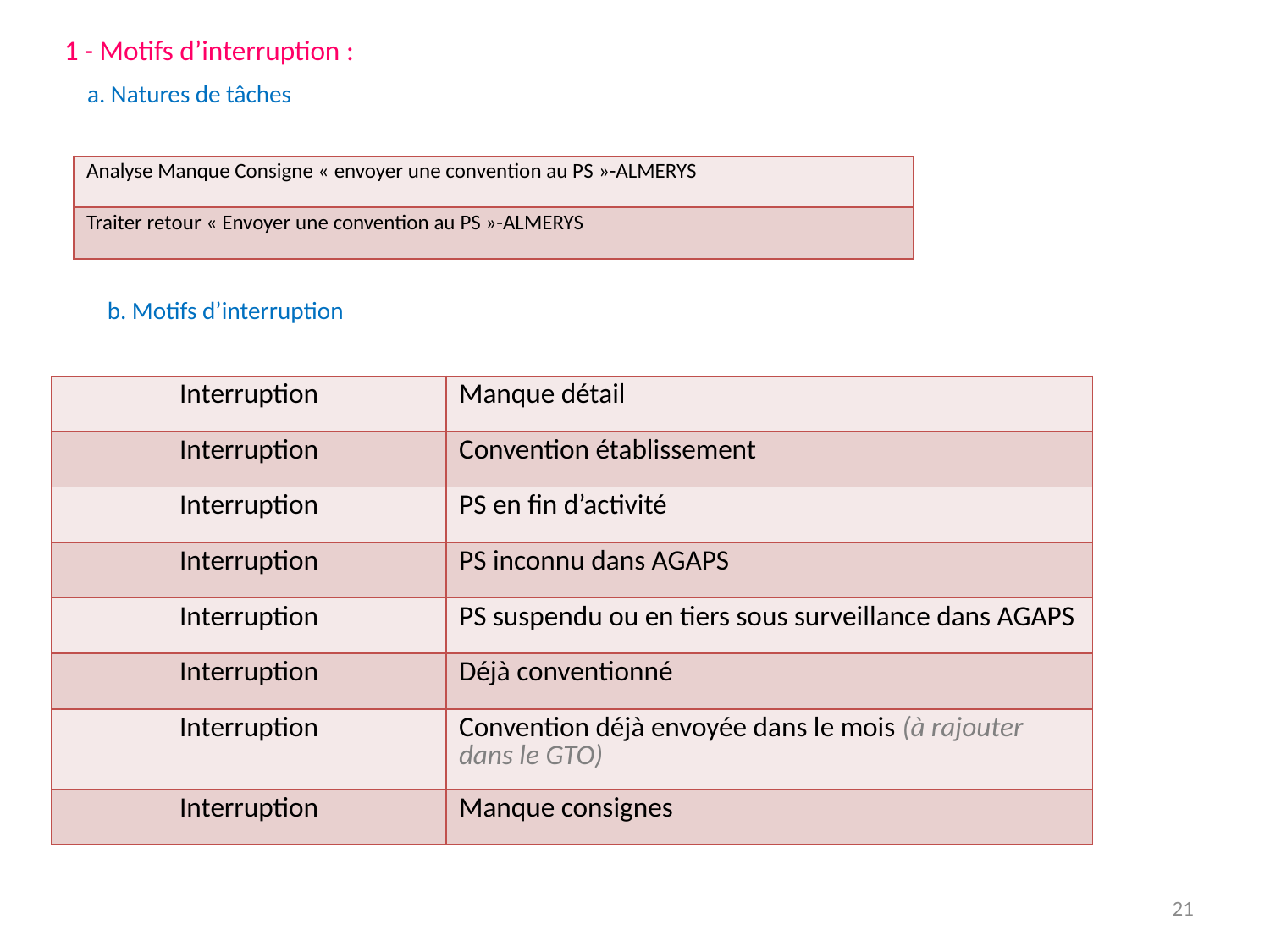

1 - Motifs d’interruption :

a. Natures de tâches
| Analyse Manque Consigne « envoyer une convention au PS »-ALMERYS |
| --- |
| Traiter retour « Envoyer une convention au PS »-ALMERYS |
b. Motifs d’interruption
| Interruption | Manque détail |
| --- | --- |
| Interruption | Convention établissement |
| Interruption | PS en fin d’activité |
| Interruption | PS inconnu dans AGAPS |
| Interruption | PS suspendu ou en tiers sous surveillance dans AGAPS |
| Interruption | Déjà conventionné |
| Interruption | Convention déjà envoyée dans le mois (à rajouter dans le GTO) |
| Interruption | Manque consignes |
21